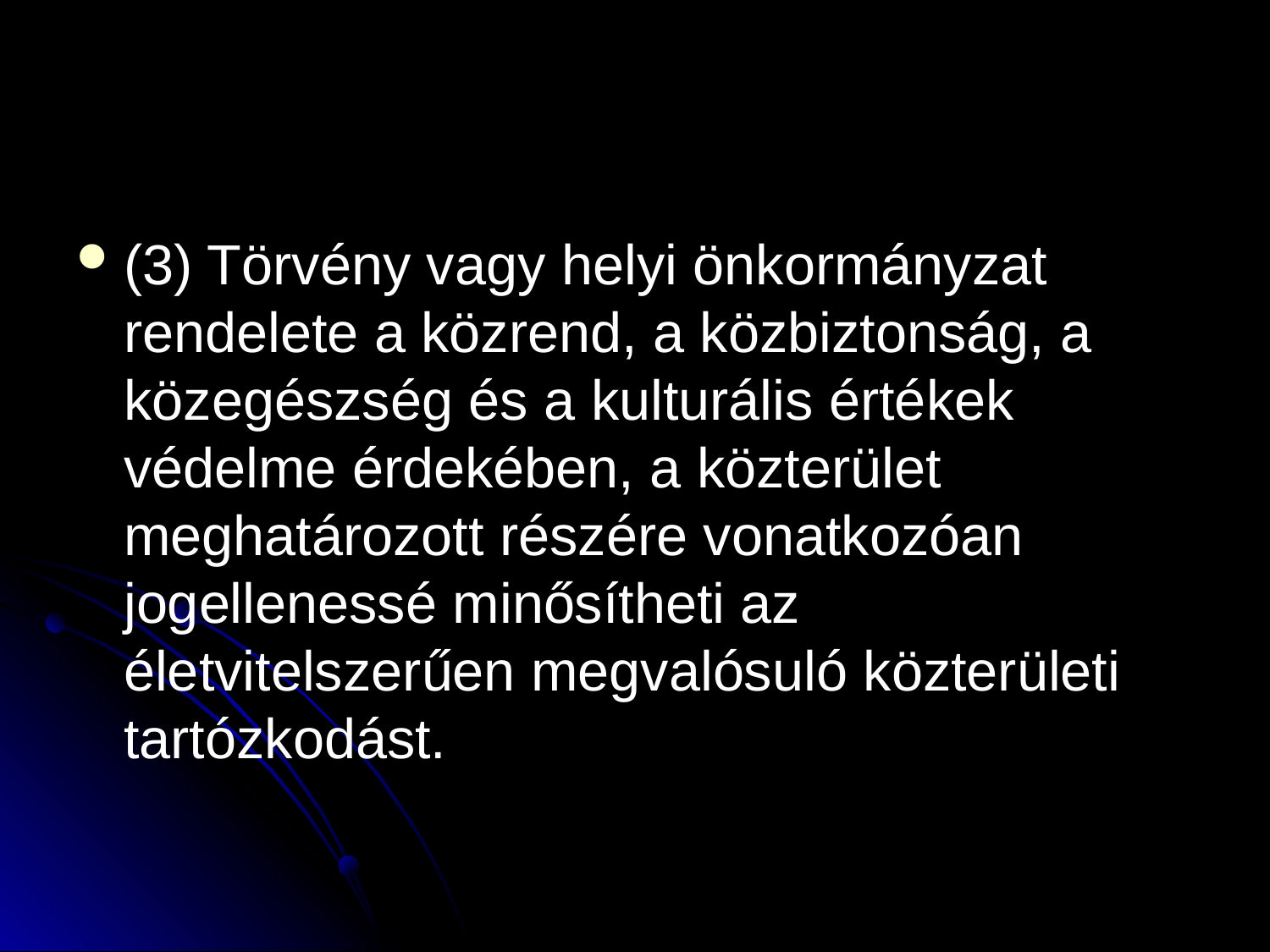

#
(3) Törvény vagy helyi önkormányzat rendelete a közrend, a közbiztonság, a közegészség és a kulturális értékek védelme érdekében, a közterület meghatározott részére vonatkozóan jogellenessé minősítheti az életvitelszerűen megvalósuló közterületi tartózkodást.